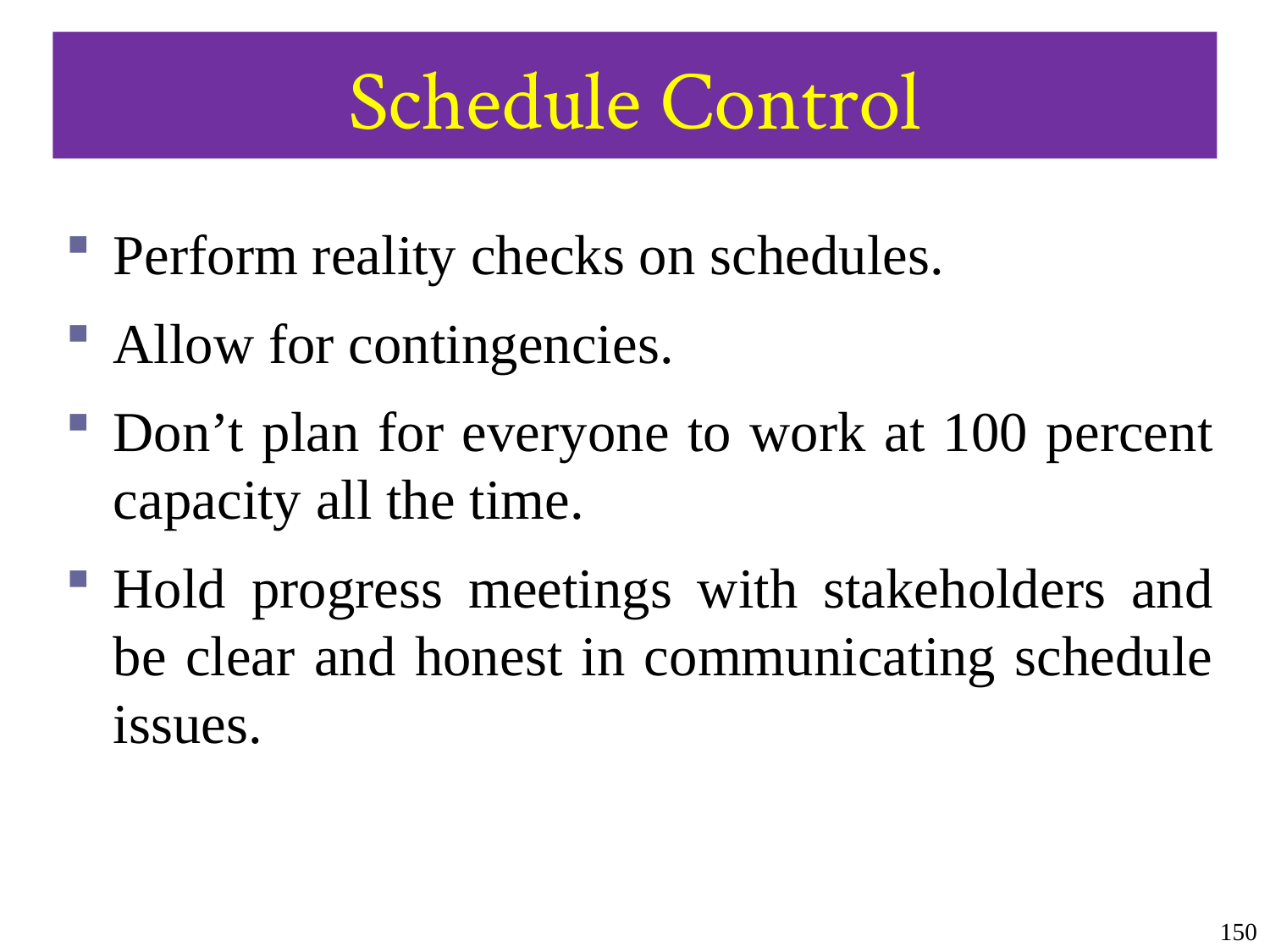

# Schedule Control
Perform reality checks on schedules.
Allow for contingencies.
Don’t plan for everyone to work at 100 percent capacity all the time.
Hold progress meetings with stakeholders and be clear and honest in communicating schedule issues.

150